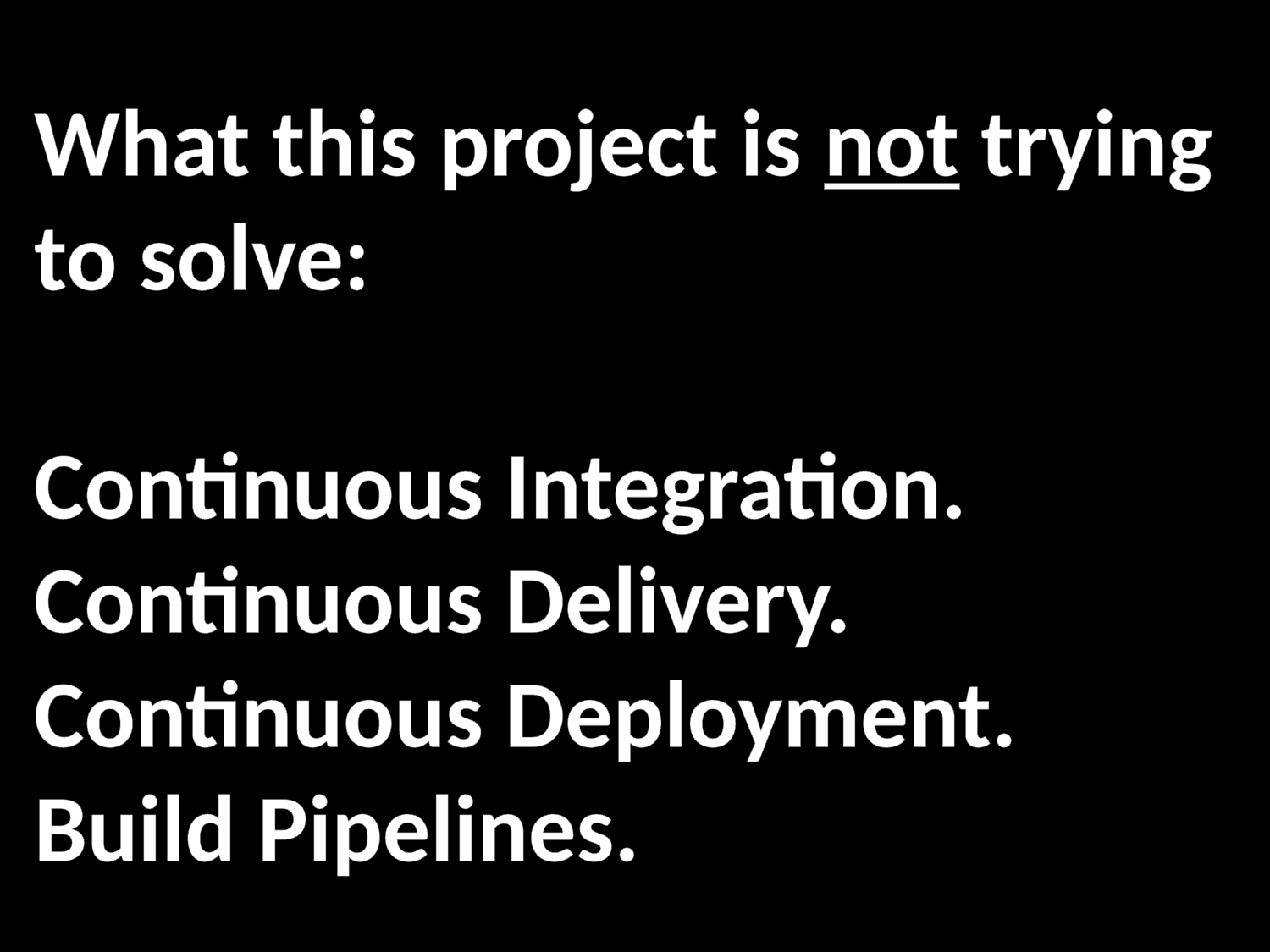

What this project is not trying to solve:

Continuous Integration.
Continuous Delivery.
Continuous Deployment.
Build Pipelines.